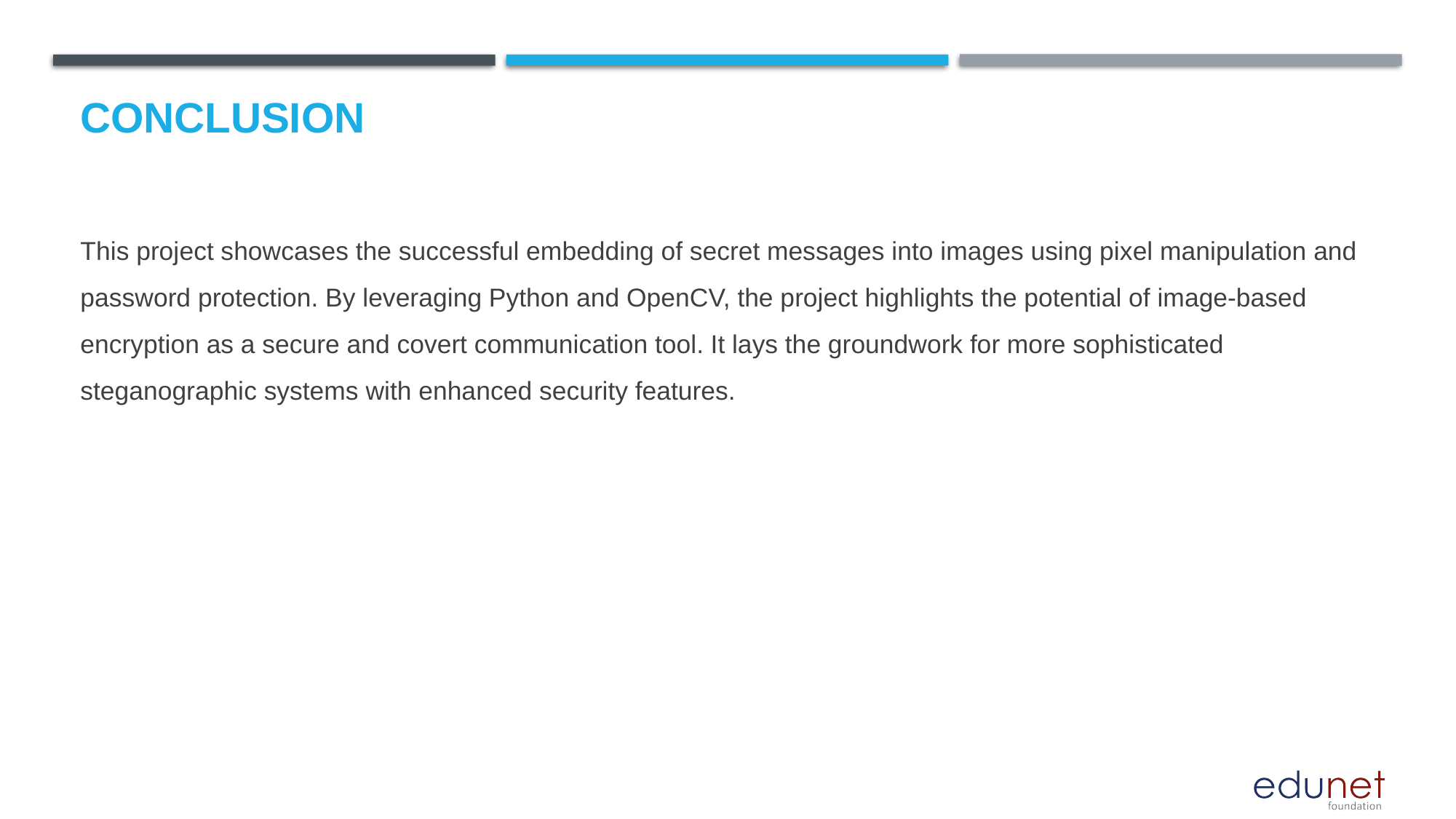

# Conclusion
This project showcases the successful embedding of secret messages into images using pixel manipulation and password protection. By leveraging Python and OpenCV, the project highlights the potential of image-based encryption as a secure and covert communication tool. It lays the groundwork for more sophisticated steganographic systems with enhanced security features.